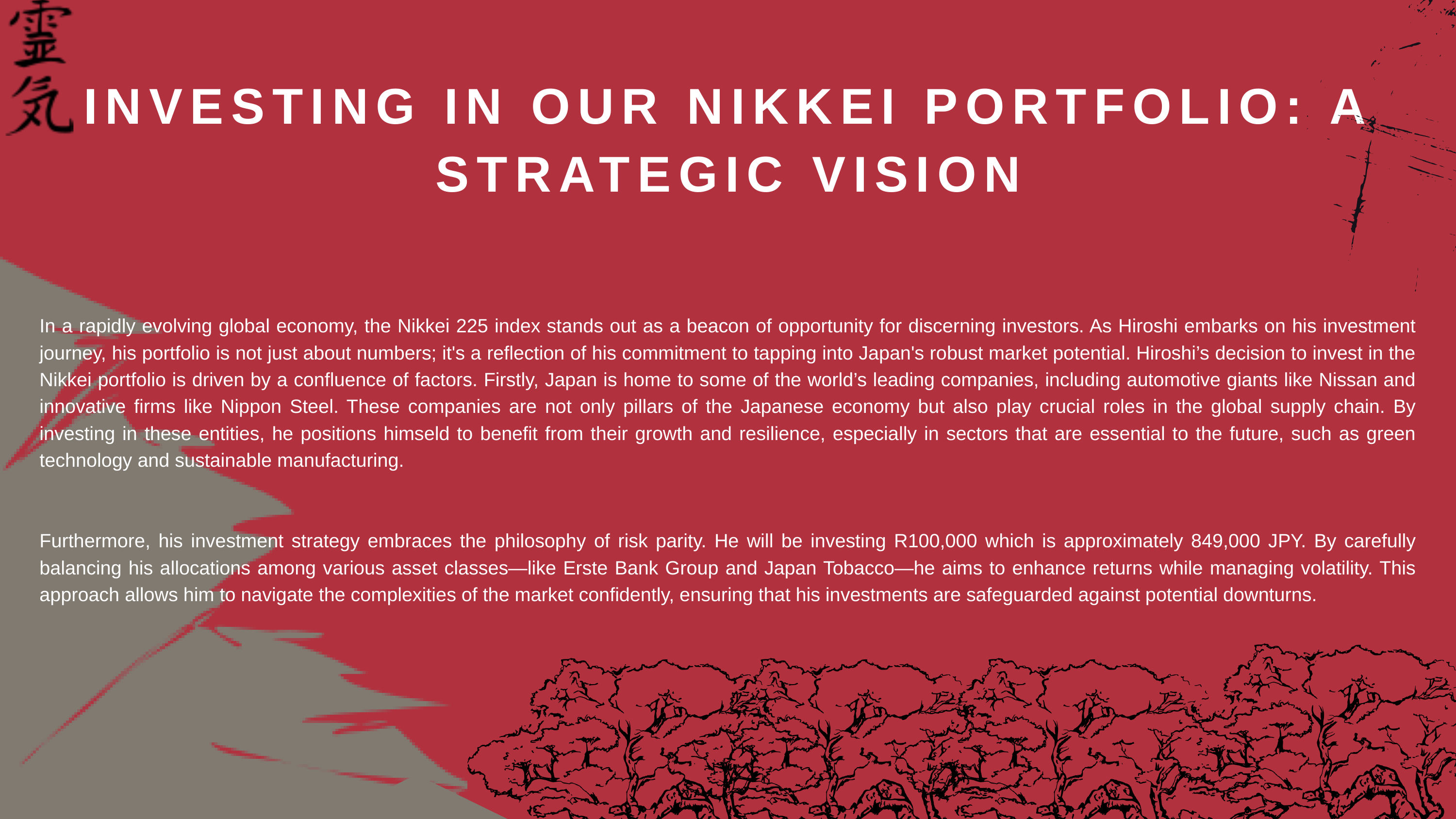

INVESTING IN OUR NIKKEI PORTFOLIO: A STRATEGIC VISION

In a rapidly evolving global economy, the Nikkei 225 index stands out as a beacon of opportunity for discerning investors. As Hiroshi embarks on his investment journey, his portfolio is not just about numbers; it's a reflection of his commitment to tapping into Japan's robust market potential. Hiroshi’s decision to invest in the Nikkei portfolio is driven by a confluence of factors. Firstly, Japan is home to some of the world’s leading companies, including automotive giants like Nissan and innovative firms like Nippon Steel. These companies are not only pillars of the Japanese economy but also play crucial roles in the global supply chain. By investing in these entities, he positions himseld to benefit from their growth and resilience, especially in sectors that are essential to the future, such as green technology and sustainable manufacturing.

Furthermore, his investment strategy embraces the philosophy of risk parity. He will be investing R100,000 which is approximately 849,000 JPY. By carefully balancing his allocations among various asset classes—like Erste Bank Group and Japan Tobacco—he aims to enhance returns while managing volatility. This approach allows him to navigate the complexities of the market confidently, ensuring that his investments are safeguarded against potential downturns.